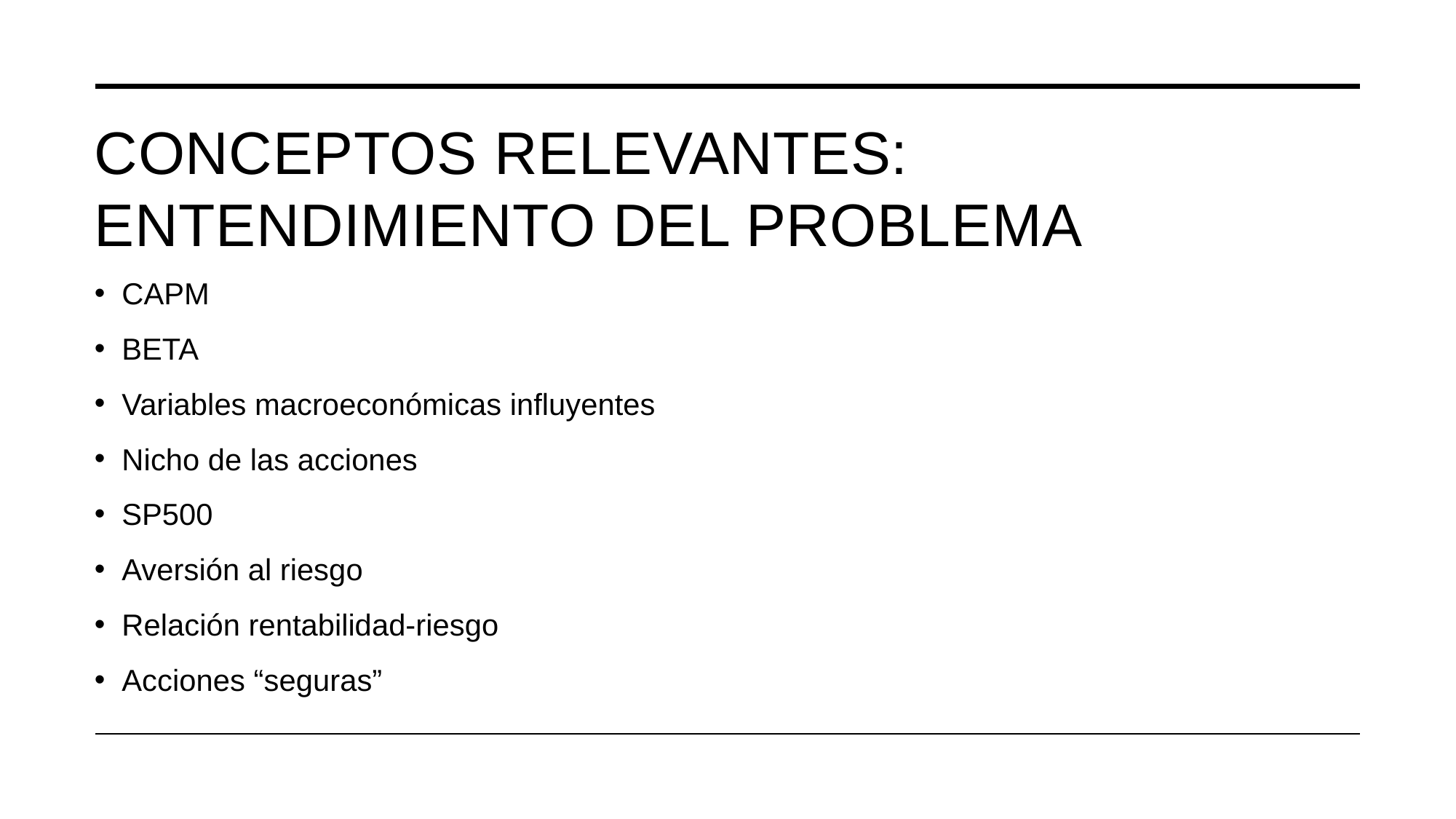

# Conceptos relevantes: ENTENDIMIENTO DEL PROBLEMA
CAPM
BETA
Variables macroeconómicas influyentes
Nicho de las acciones
SP500
Aversión al riesgo
Relación rentabilidad-riesgo
Acciones “seguras”